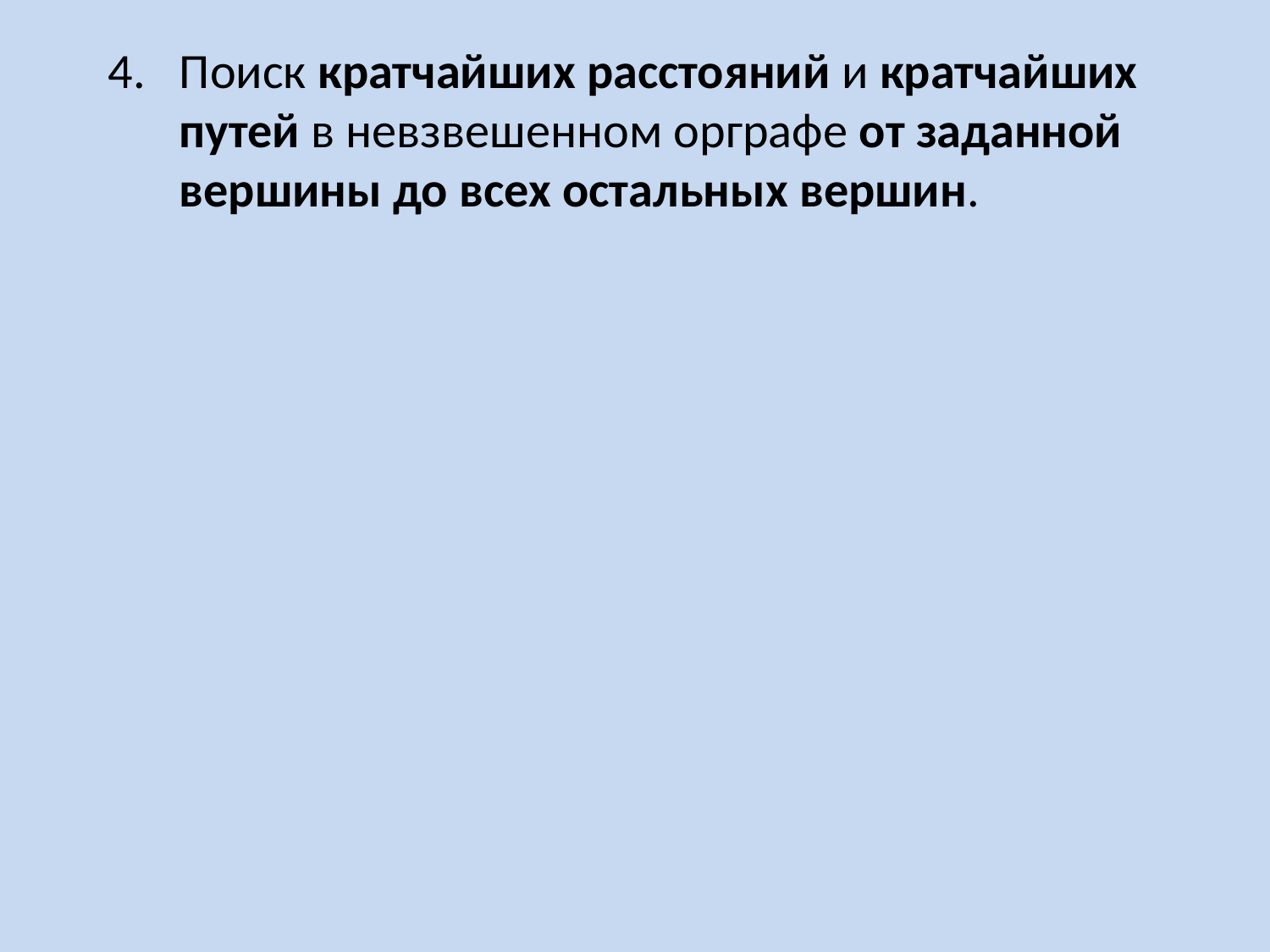

Поиск кратчайших расстояний и кратчайших путей в невзвешенном орграфе от заданной вершины до всех остальных вершин.